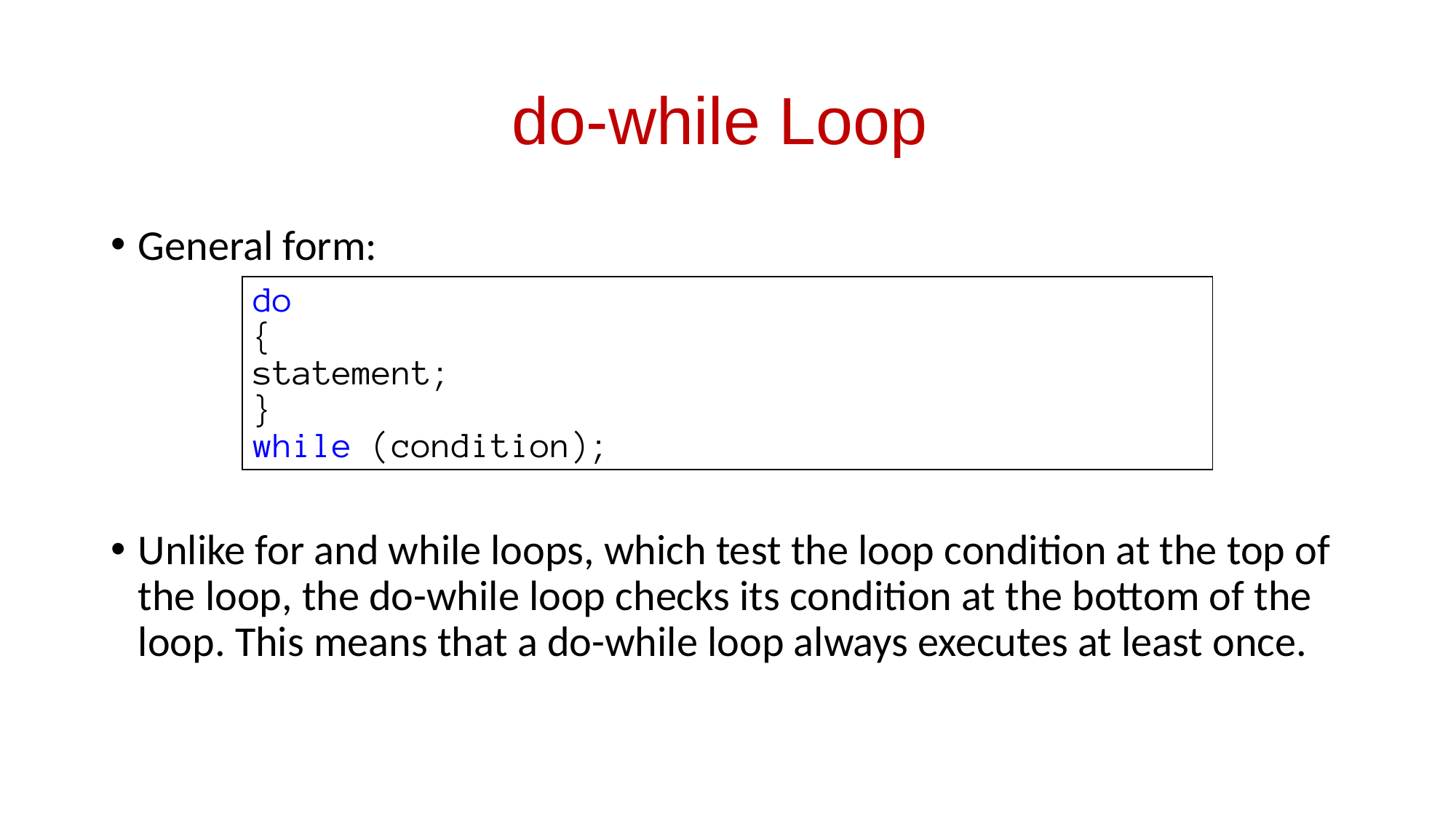

# do-while Loop
General form:

Unlike for and while loops, which test the loop condition at the top of the loop, the do-while loop checks its condition at the bottom of the loop. This means that a do-while loop always executes at least once.
| do { statement; } while (condition); |
| --- |